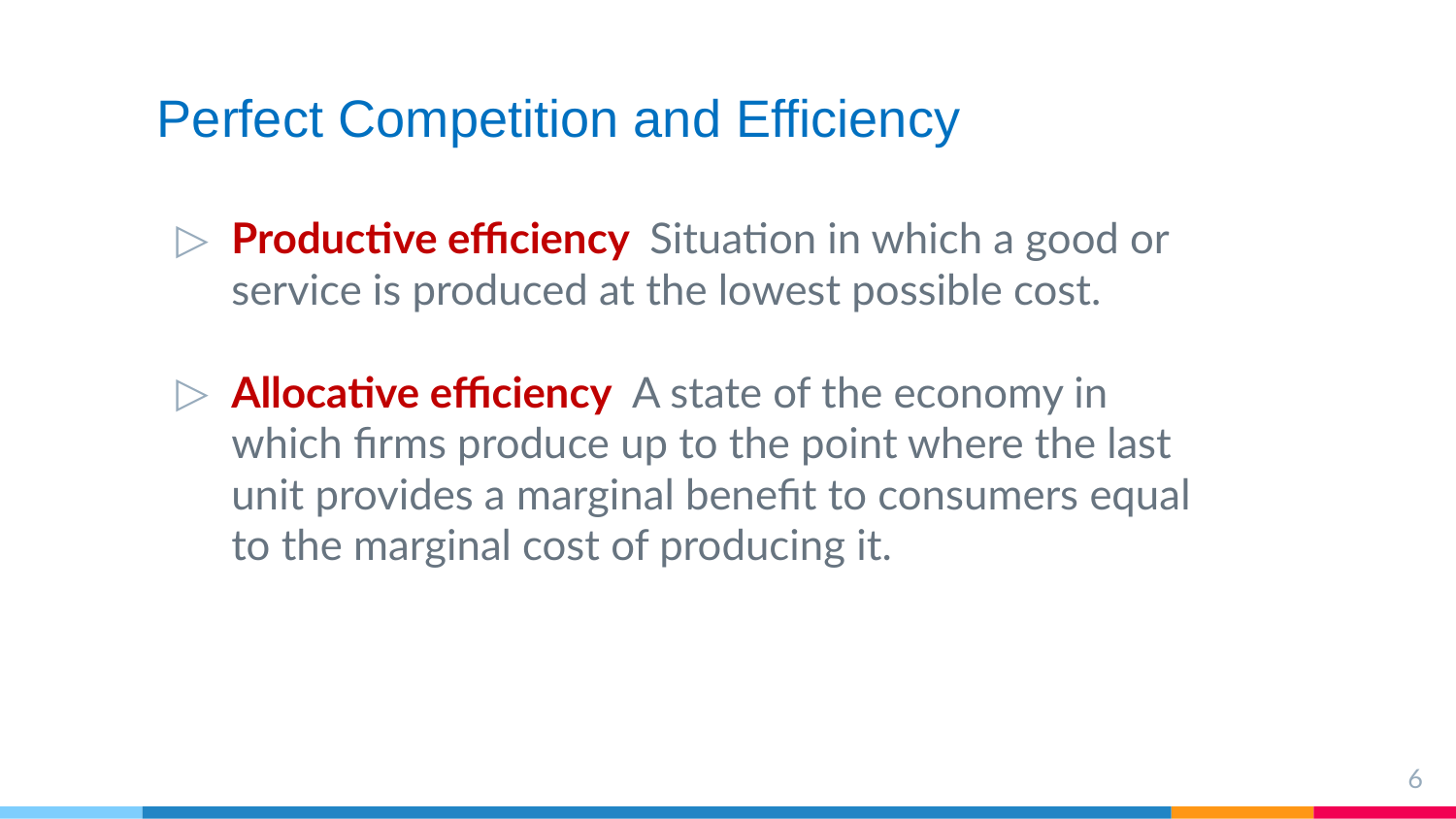

# Perfect Competition and Efficiency
Productive efficiency  Situation in which a good or service is produced at the lowest possible cost.

Allocative efficiency  A state of the economy in which firms produce up to the point where the last unit provides a marginal benefit to consumers equal to the marginal cost of producing it.
6